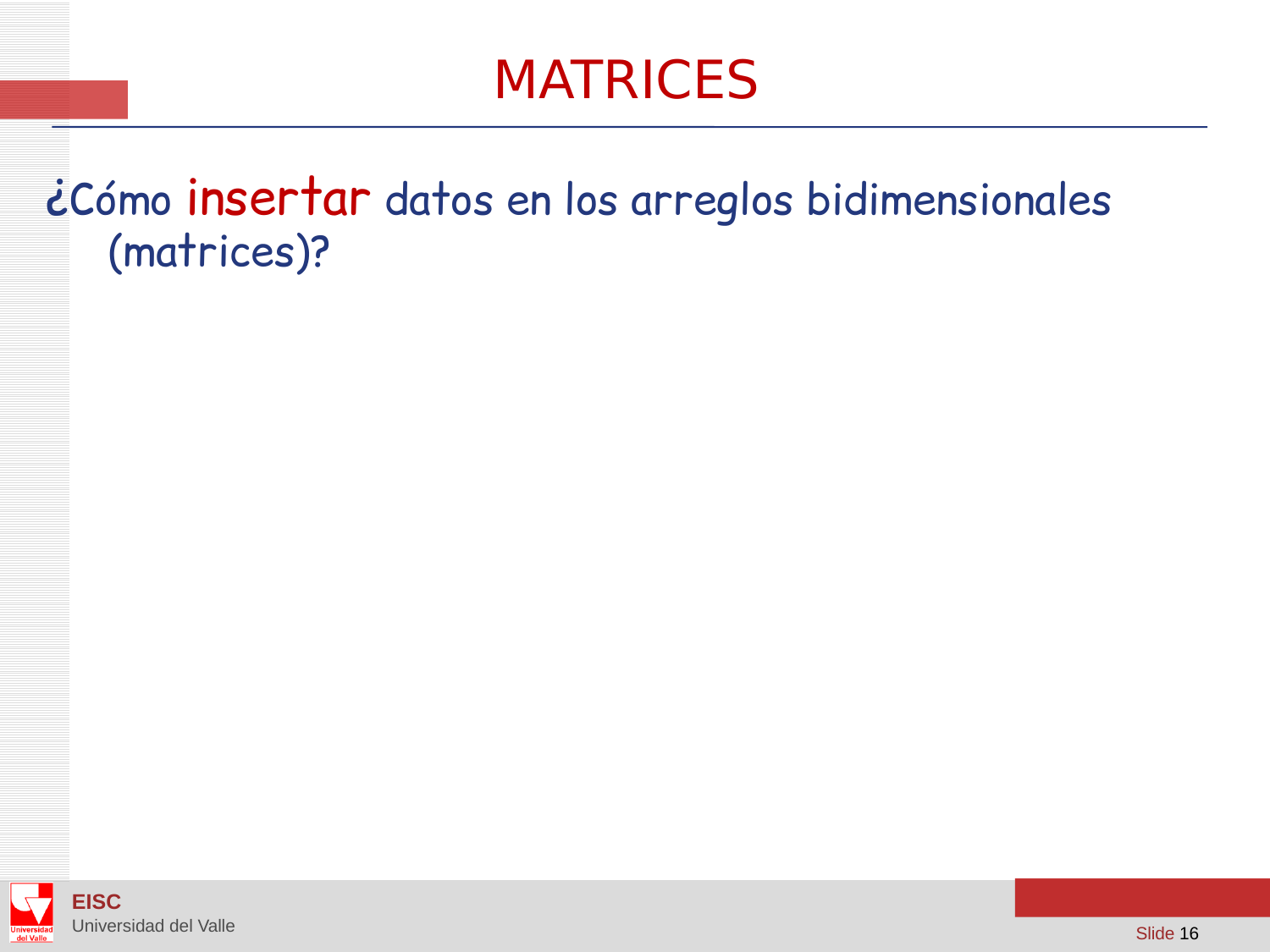

Matrices

¿Cómo insertar datos en los arreglos bidimensionales (matrices)?